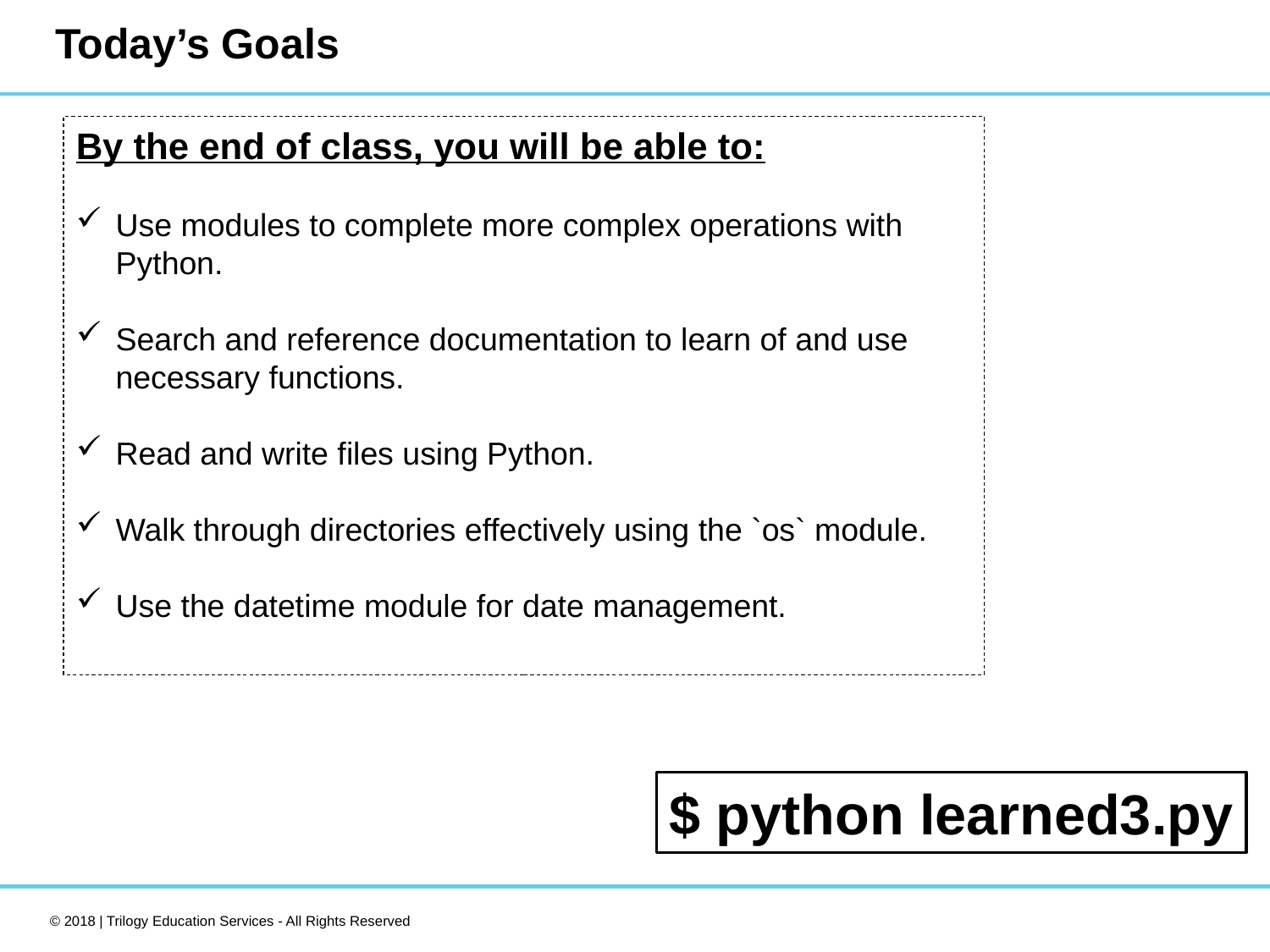

# Today’s Goals
By the end of class, you will be able to:

Use modules to complete more complex operations with Python.

Search and reference documentation to learn of and use necessary functions.

Read and write files using Python.

Walk through directories effectively using the `os` module.

Use the datetime module for date management.

$ python learned3.py